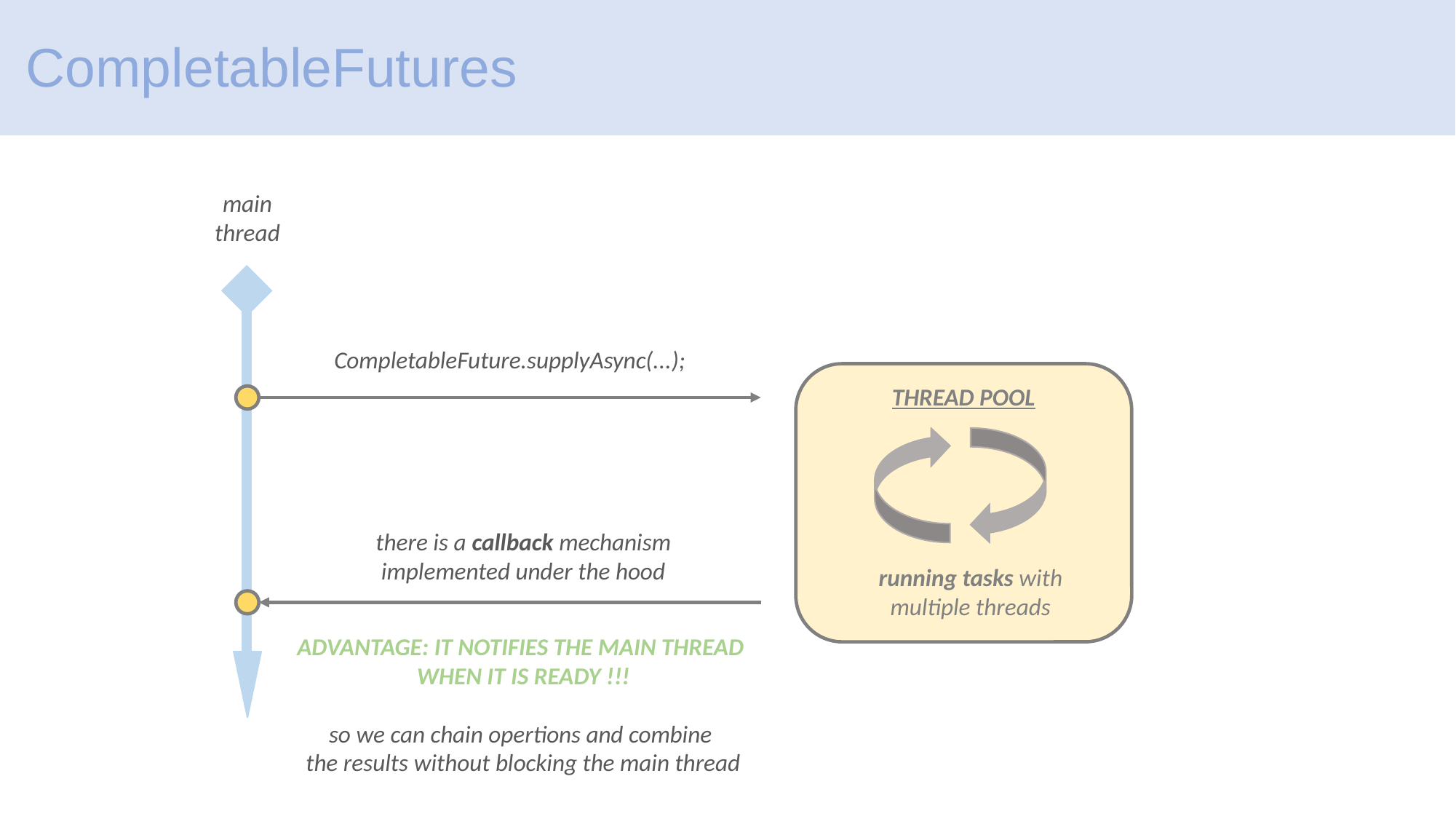

# CompletableFutures

main
thread

CompletableFuture.supplyAsync(...);

THREAD POOL

there is a callback mechanism
implemented under the hood
running tasks with
multiple threads

ADVANTAGE: IT NOTIFIES THE MAIN THREAD
WHEN IT IS READY !!!

so we can chain opertions and combine
the results without blocking the main thread